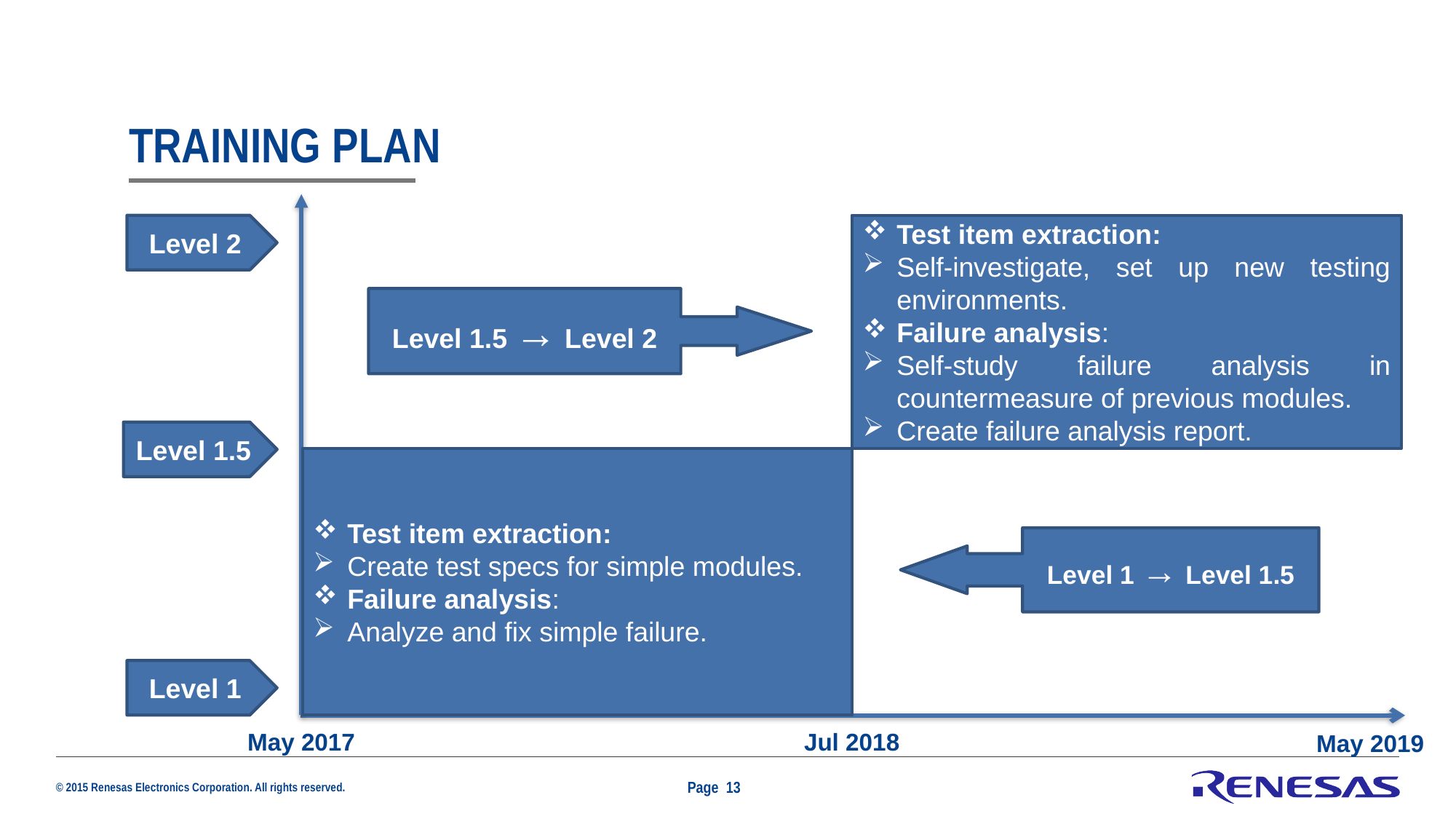

# Training plan
Test item extraction:
Self-investigate, set up new testing environments.
Failure analysis:
Self-study failure analysis in countermeasure of previous modules.
Create failure analysis report.
Level 2
Level 1.5 → Level 2
Level 1.5
Test item extraction:
Create test specs for simple modules.
Failure analysis:
Analyze and fix simple failure.
Level 1 → Level 1.5
Level 1
May 2017
Jul 2018
May 2019
Page  13